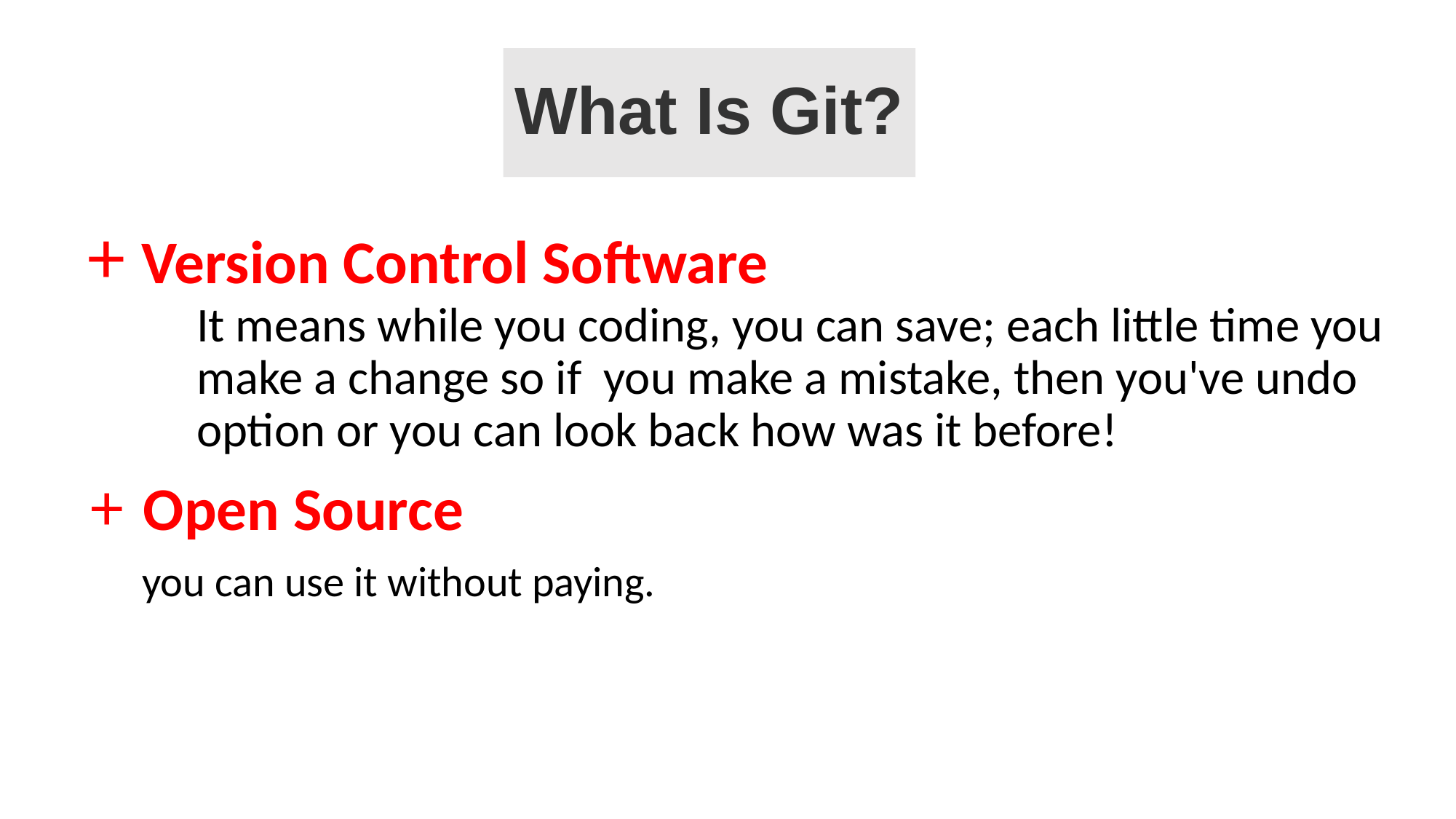

# What Is Git?
+  Version Control Software
	It means while you coding, you can save; each little time you 	make a change so if  you make a mistake, then you've undo 	option or you can look back how was it before!
      +  Open Source
	you can use it without paying.